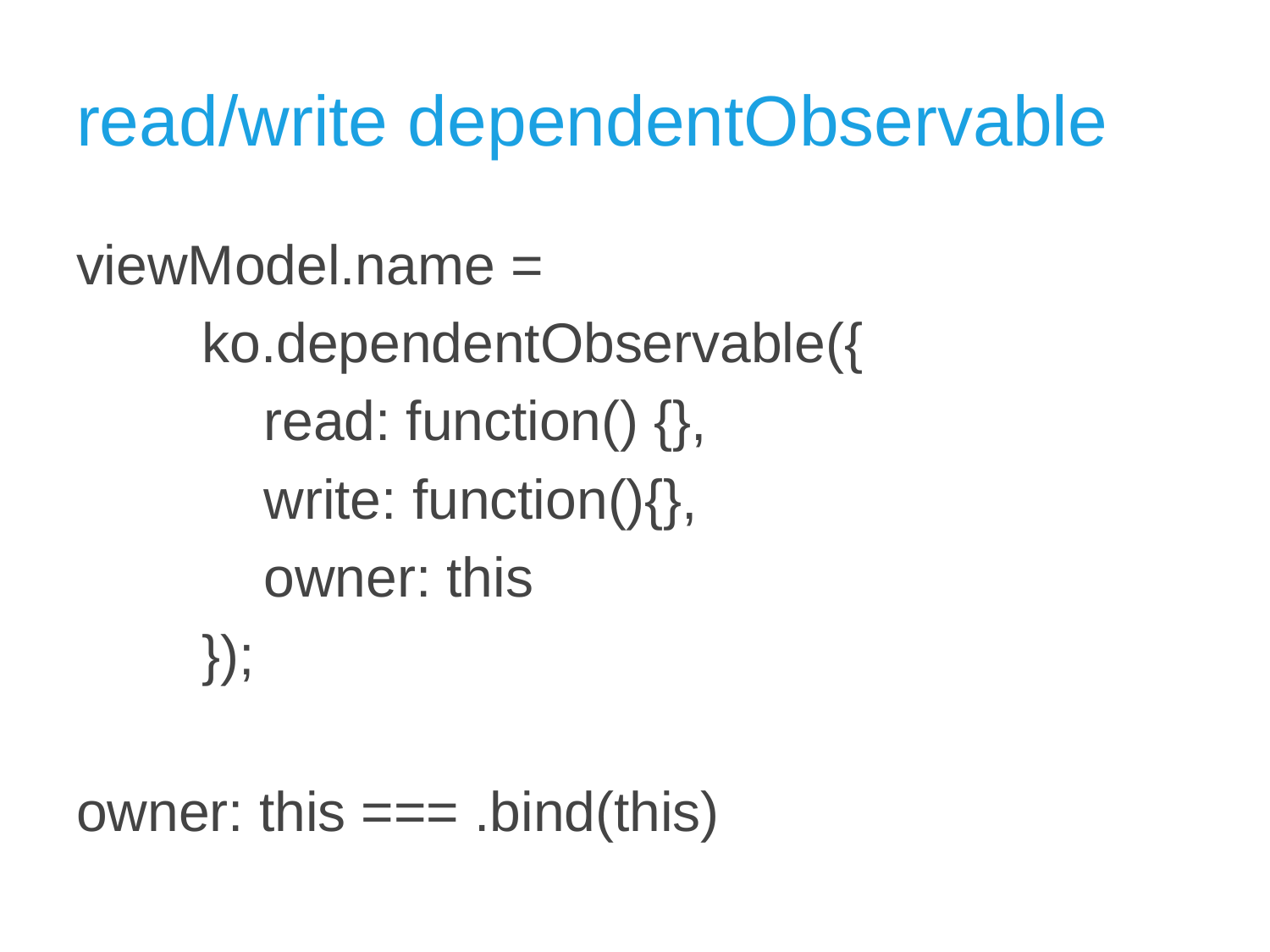

# read/write dependentObservable
viewModel.name =
	ko.dependentObservable({
	    read: function() {},
	    write: function(){},
	    owner: this
	});

owner: this === .bind(this)